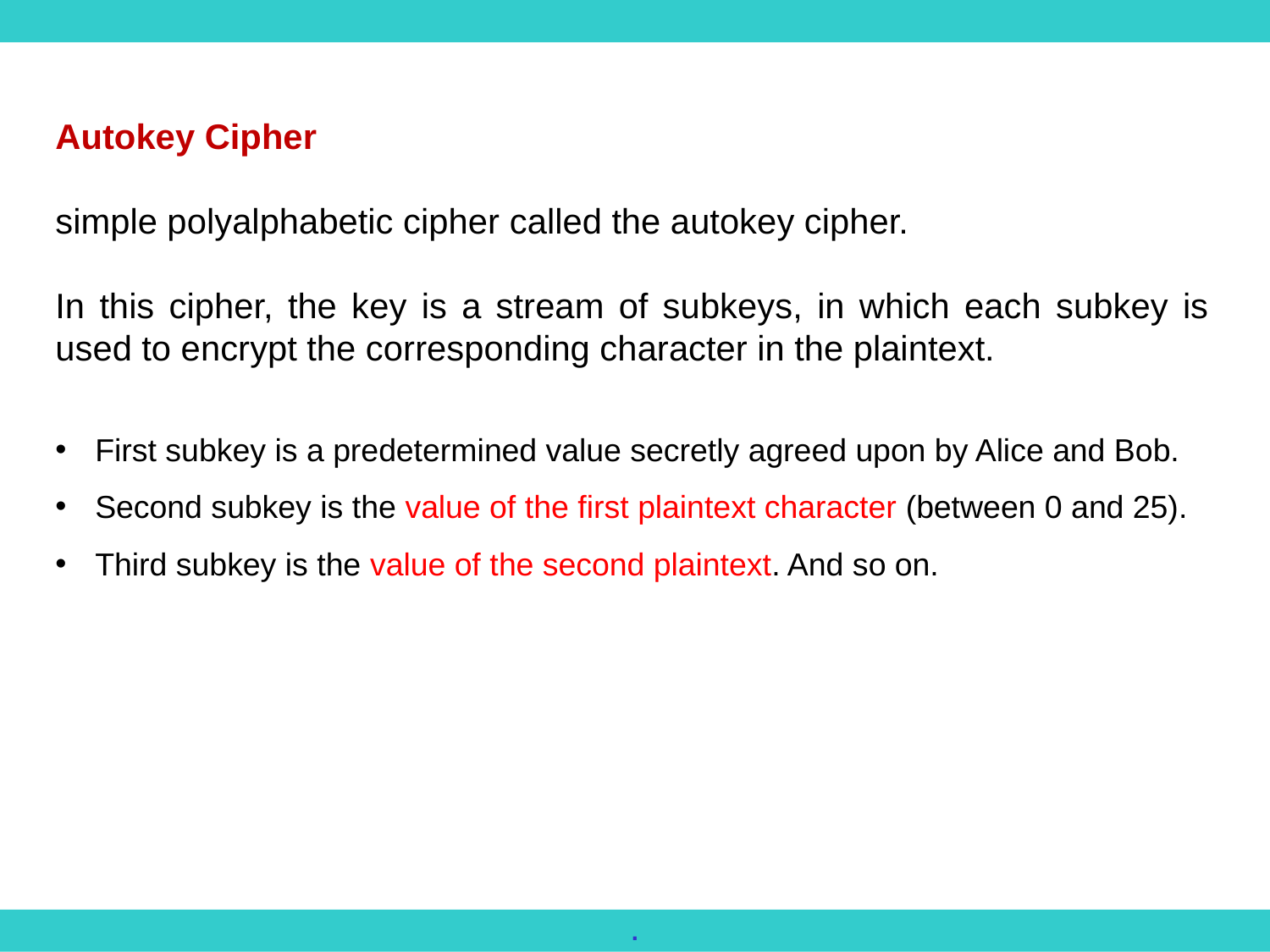

Autokey Cipher

simple polyalphabetic cipher called the autokey cipher.

In this cipher, the key is a stream of subkeys, in which each subkey is used to encrypt the corresponding character in the plaintext.

First subkey is a predetermined value secretly agreed upon by Alice and Bob.
Second subkey is the value of the first plaintext character (between 0 and 25).
Third subkey is the value of the second plaintext. And so on.
.